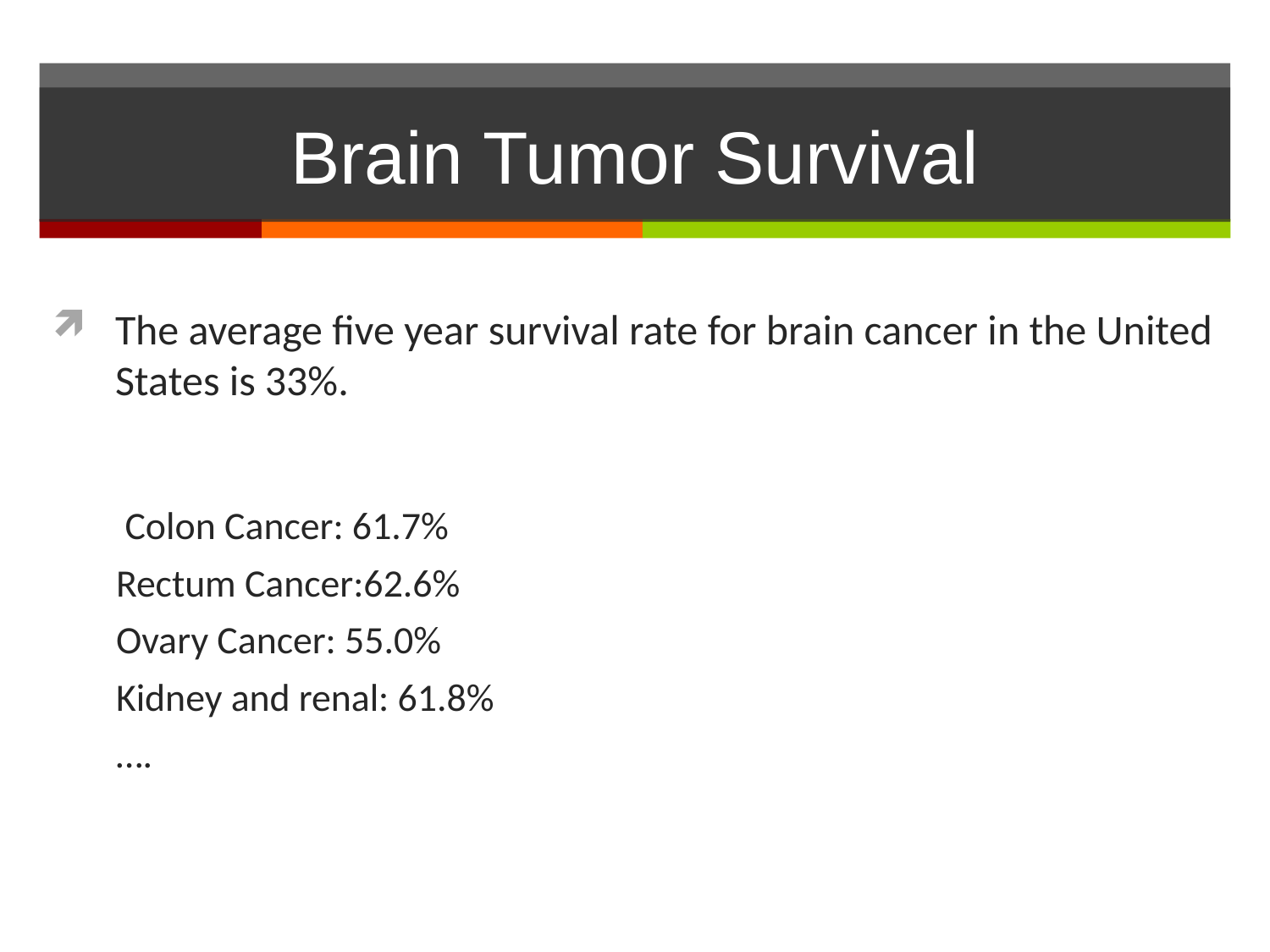

# Brain Tumor Survival
The average five year survival rate for brain cancer in the United States is 33%.

 Colon Cancer: 61.7%
Rectum Cancer:62.6%
Ovary Cancer: 55.0%
Kidney and renal: 61.8%
….